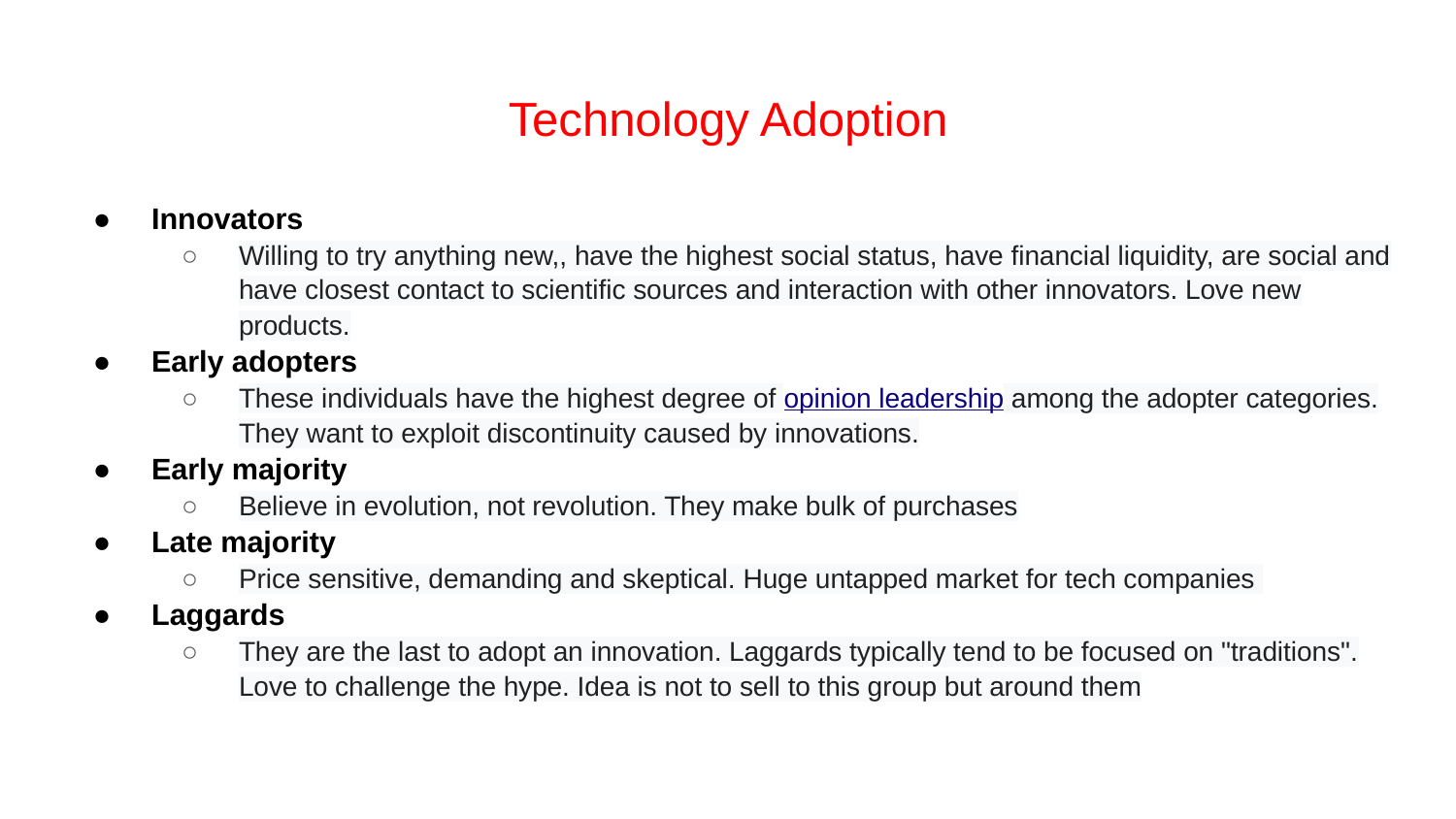

# Technology Adoption

Innovators
Willing to try anything new,, have the highest social status, have financial liquidity, are social and have closest contact to scientific sources and interaction with other innovators. Love new products.
Early adopters
These individuals have the highest degree of opinion leadership among the adopter categories. They want to exploit discontinuity caused by innovations.
Early majority
Believe in evolution, not revolution. They make bulk of purchases
Late majority
Price sensitive, demanding and skeptical. Huge untapped market for tech companies
Laggards
They are the last to adopt an innovation. Laggards typically tend to be focused on "traditions". Love to challenge the hype. Idea is not to sell to this group but around them